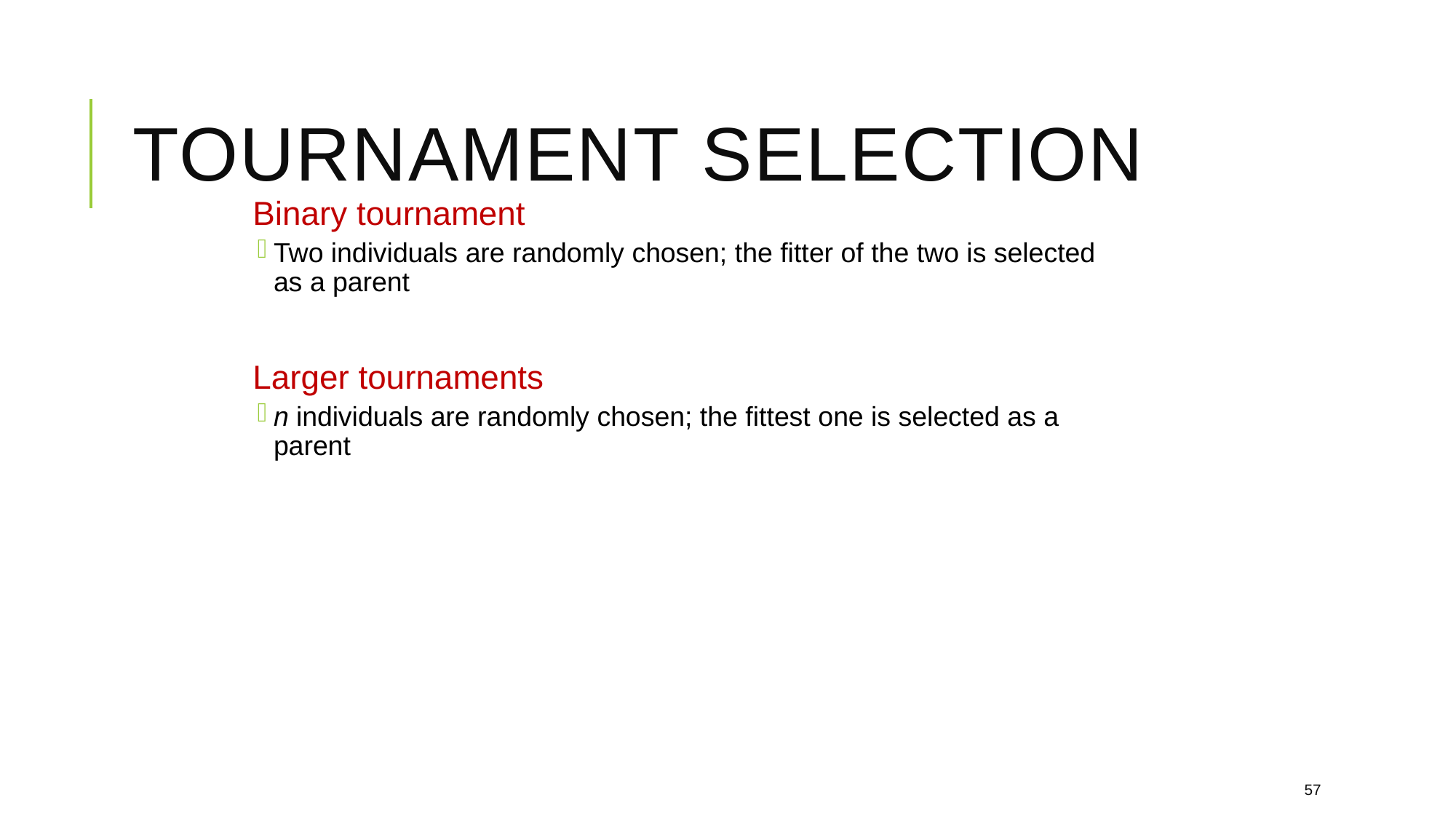

# Tournament Selection
Binary tournament
Two individuals are randomly chosen; the fitter of the two is selected as a parent

Larger tournaments
n individuals are randomly chosen; the fittest one is selected as a parent

57